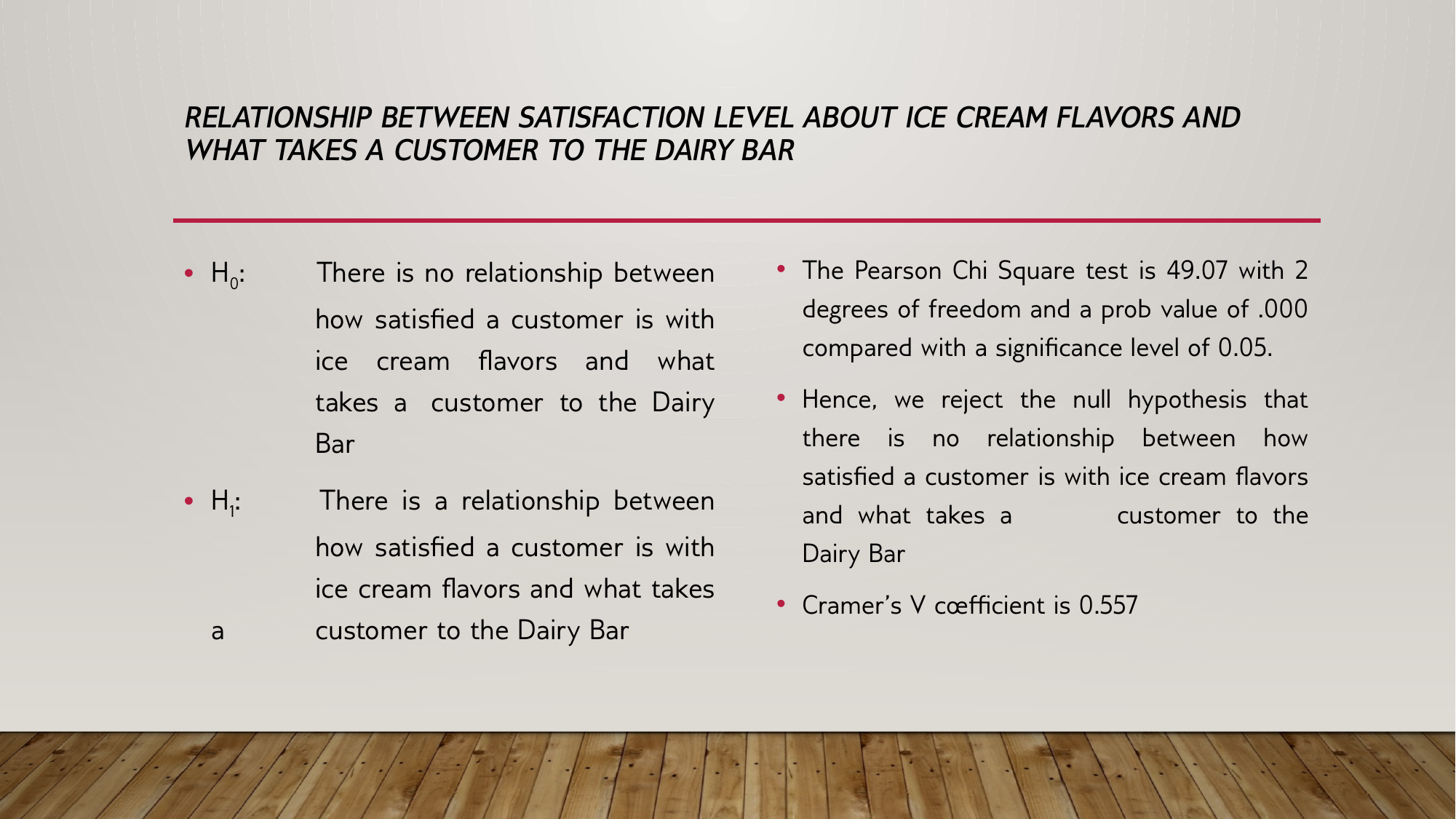

# Relationship between satisfaction level about ice cream flavors and what takes a customer to the Dairy Bar
H0: 	There is no relationship between 	how satisfied a customer is with 	ice cream flavors and what 	takes a 	customer to the Dairy 	Bar
H1: 	There is a relationship between 	how satisfied a customer is with 	ice cream flavors and what takes a 	customer to the Dairy Bar

The Pearson Chi Square test is 49.07 with 2 degrees of freedom and a prob value of .000 compared with a significance level of 0.05.
Hence, we reject the null hypothesis that there is no relationship between how satisfied a customer is with ice cream flavors and what takes a 	customer to the Dairy Bar
Cramer’s V coefficient is 0.557